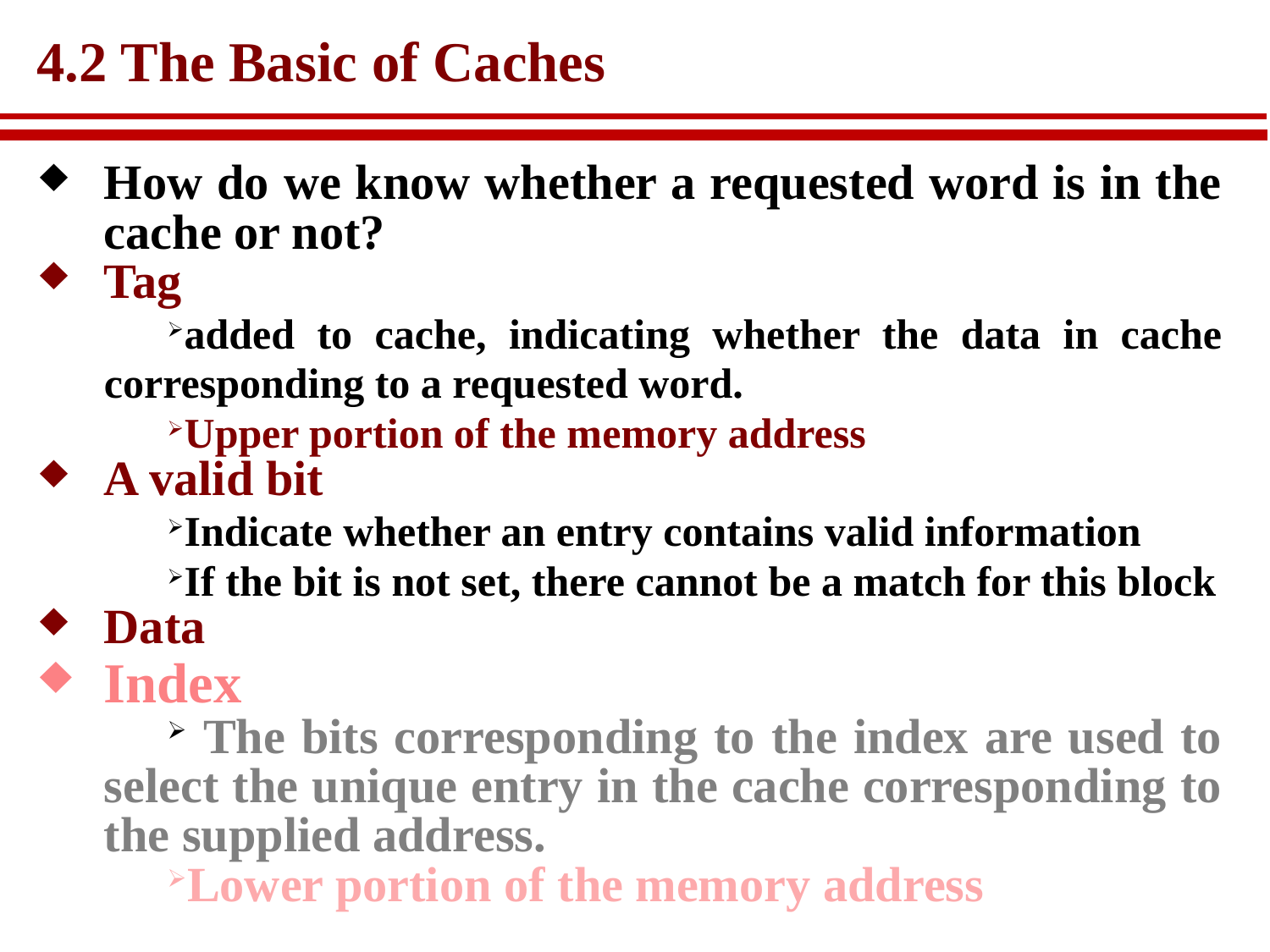

# 4.2 The Basic of Caches
How do we know whether a requested word is in the cache or not?
Tag
added to cache, indicating whether the data in cache corresponding to a requested word.
Upper portion of the memory address
A valid bit
Indicate whether an entry contains valid information
If the bit is not set, there cannot be a match for this block
Data
Index
 The bits corresponding to the index are used to select the unique entry in the cache corresponding to the supplied address.
Lower portion of the memory address